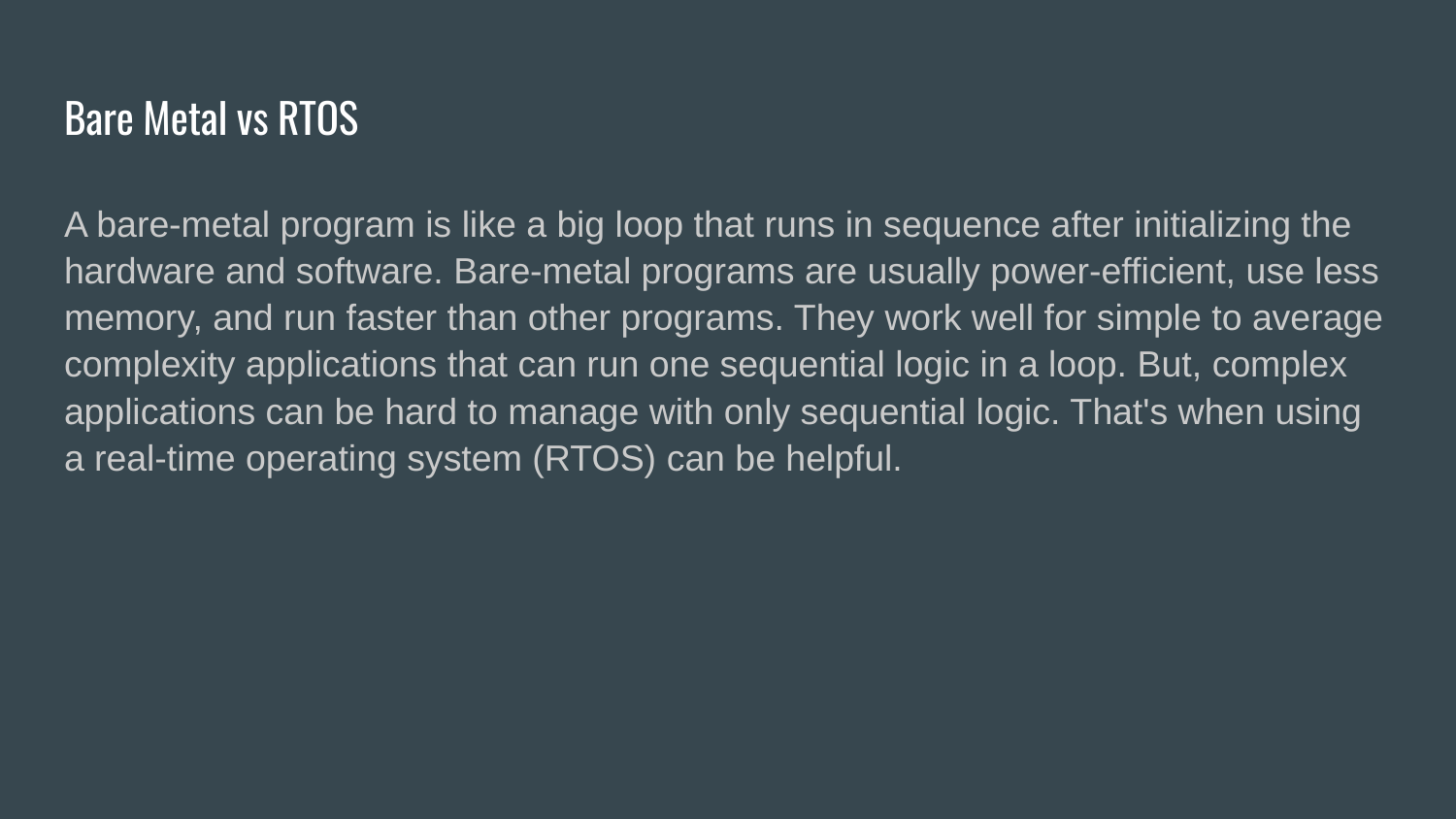

# Bare Metal vs RTOS
A bare-metal program is like a big loop that runs in sequence after initializing the hardware and software. Bare-metal programs are usually power-efficient, use less memory, and run faster than other programs. They work well for simple to average complexity applications that can run one sequential logic in a loop. But, complex applications can be hard to manage with only sequential logic. That's when using a real-time operating system (RTOS) can be helpful.